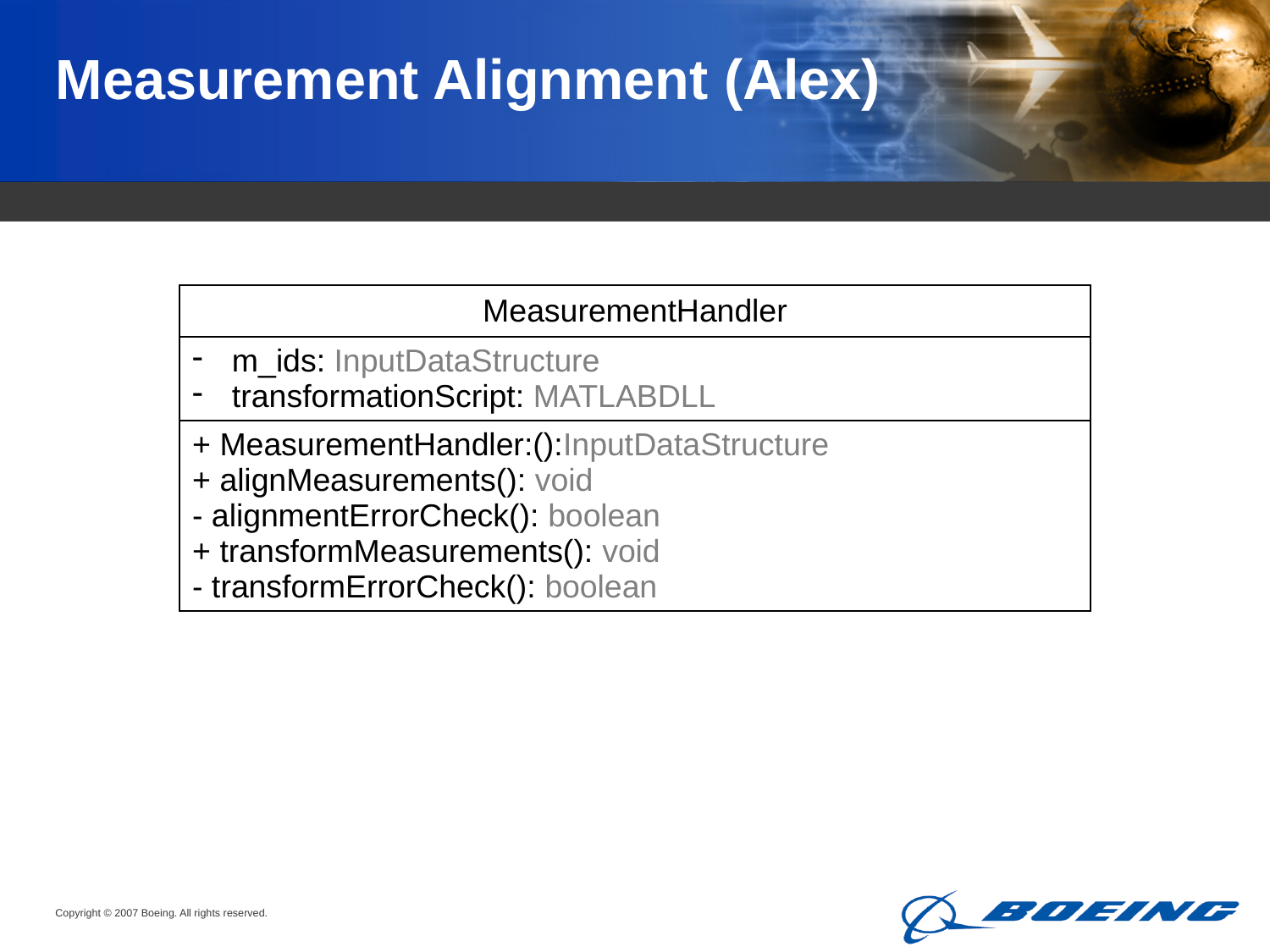

# Measurement Alignment (Alex)
| MeasurementHandler |
| --- |
| m\_ids: InputDataStructure transformationScript: MATLABDLL |
| + MeasurementHandler:():InputDataStructure + alignMeasurements(): void - alignmentErrorCheck(): boolean + transformMeasurements(): void - transformErrorCheck(): boolean |